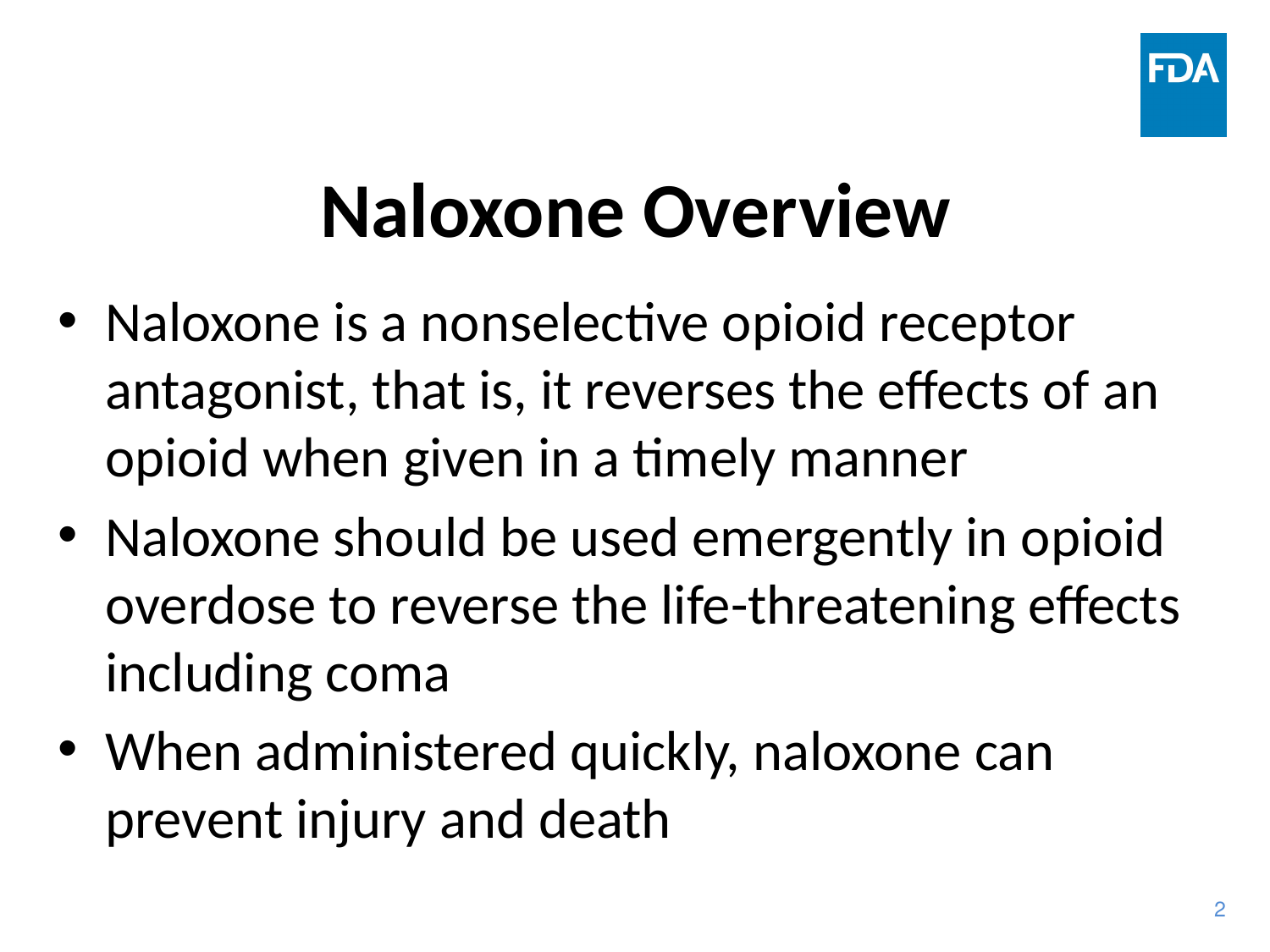

# Naloxone Overview
Naloxone is a nonselective opioid receptor antagonist, that is, it reverses the effects of an opioid when given in a timely manner
Naloxone should be used emergently in opioid overdose to reverse the life-threatening effects including coma
When administered quickly, naloxone can prevent injury and death